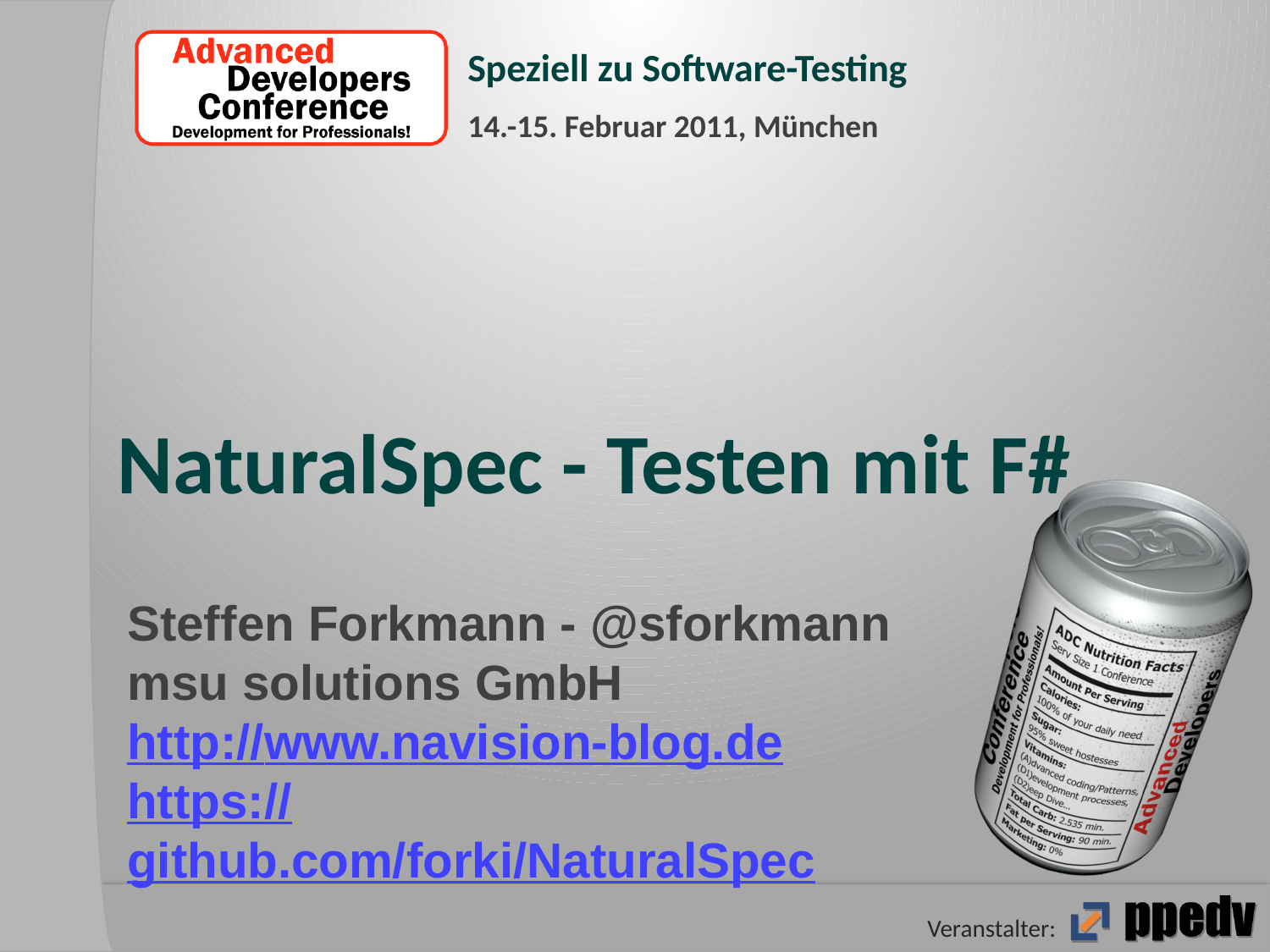

# NaturalSpec - Testen mit F#
Steffen Forkmann - @sforkmann
msu solutions GmbH
http://www.navision-blog.de
https://github.com/forki/NaturalSpec